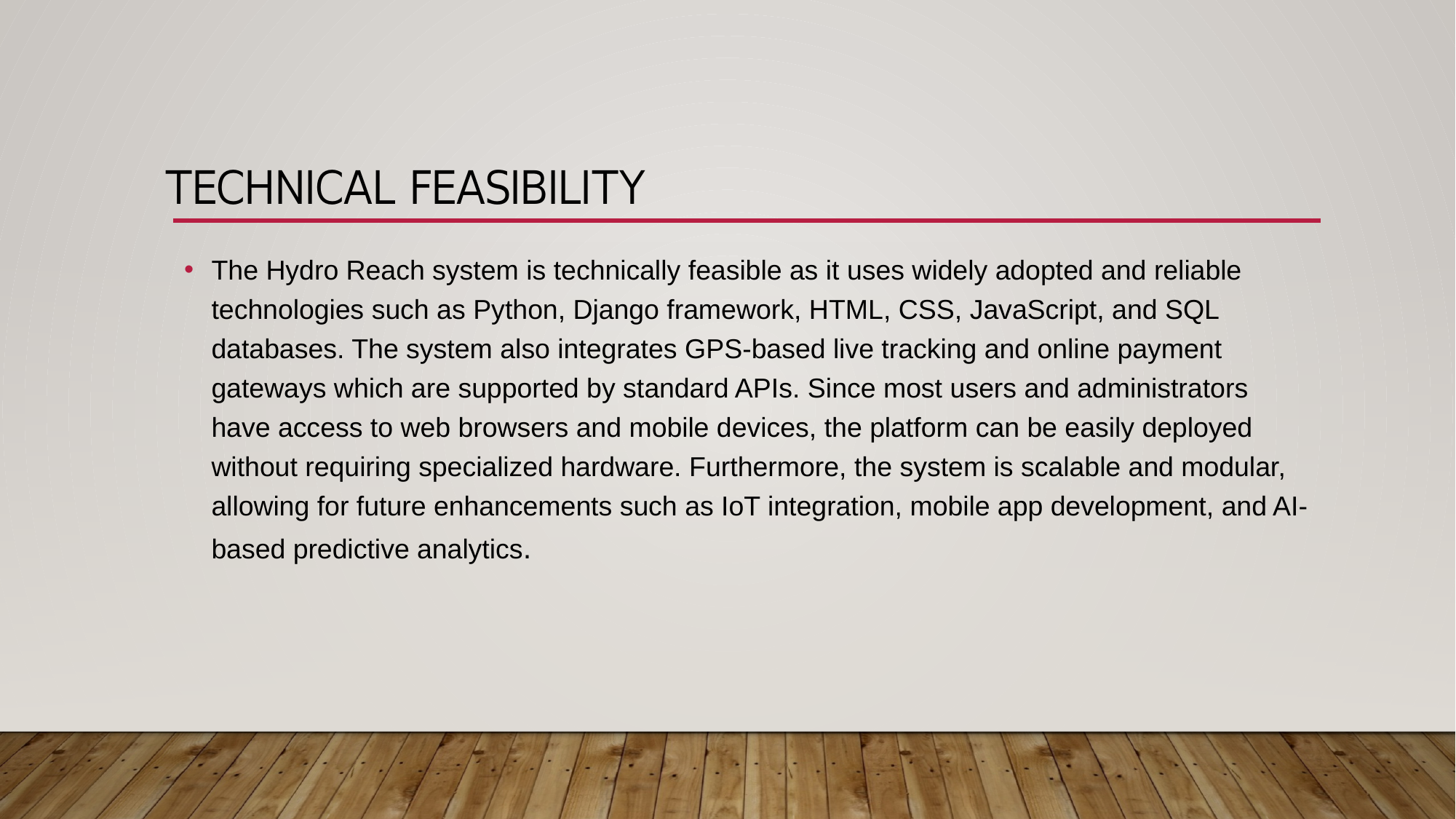

# Technical Feasibility
The Hydro Reach system is technically feasible as it uses widely adopted and reliable technologies such as Python, Django framework, HTML, CSS, JavaScript, and SQL databases. The system also integrates GPS-based live tracking and online payment gateways which are supported by standard APIs. Since most users and administrators have access to web browsers and mobile devices, the platform can be easily deployed without requiring specialized hardware. Furthermore, the system is scalable and modular, allowing for future enhancements such as IoT integration, mobile app development, and AI-based predictive analytics.